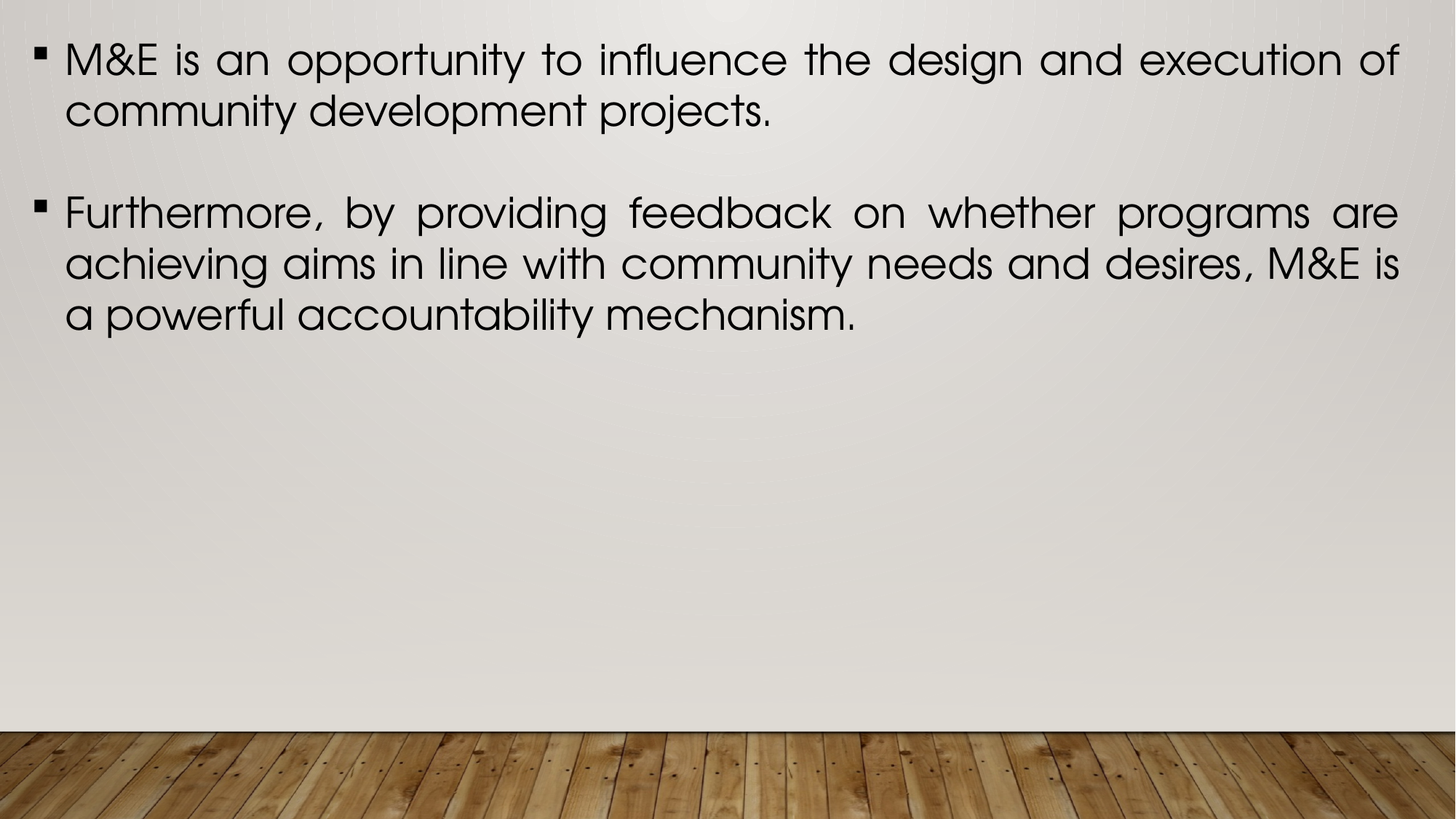

M&E is an opportunity to influence the design and execution of community development projects.

Furthermore, by providing feedback on whether programs are achieving aims in line with community needs and desires, M&E is a powerful accountability mechanism.